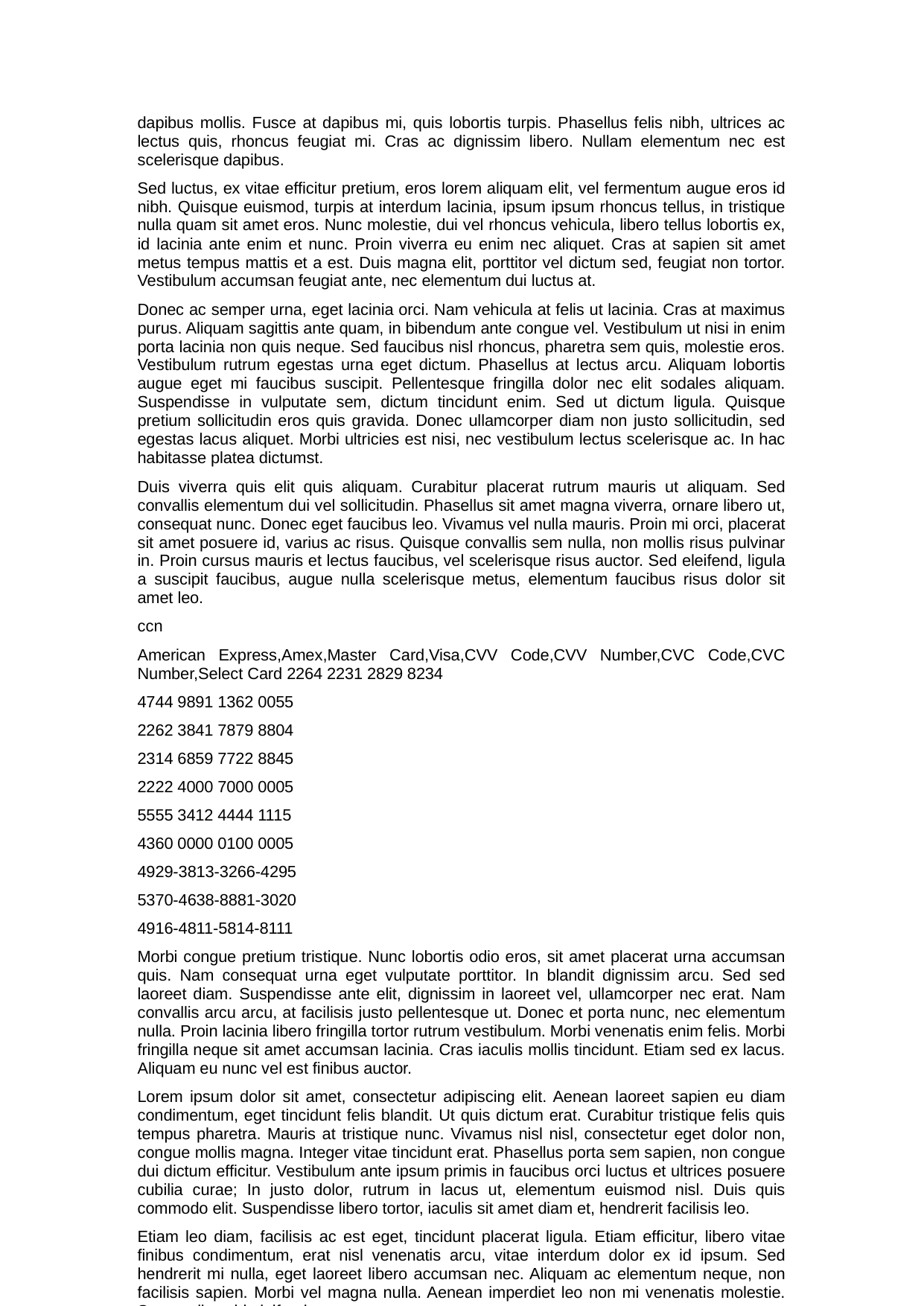

dapibus mollis. Fusce at dapibus mi, quis lobortis turpis. Phasellus felis nibh, ultrices ac lectus quis, rhoncus feugiat mi. Cras ac dignissim libero. Nullam elementum nec est scelerisque dapibus.
Sed luctus, ex vitae efficitur pretium, eros lorem aliquam elit, vel fermentum augue eros id nibh. Quisque euismod, turpis at interdum lacinia, ipsum ipsum rhoncus tellus, in tristique nulla quam sit amet eros. Nunc molestie, dui vel rhoncus vehicula, libero tellus lobortis ex, id lacinia ante enim et nunc. Proin viverra eu enim nec aliquet. Cras at sapien sit amet metus tempus mattis et a est. Duis magna elit, porttitor vel dictum sed, feugiat non tortor. Vestibulum accumsan feugiat ante, nec elementum dui luctus at.
Donec ac semper urna, eget lacinia orci. Nam vehicula at felis ut lacinia. Cras at maximus purus. Aliquam sagittis ante quam, in bibendum ante congue vel. Vestibulum ut nisi in enim porta lacinia non quis neque. Sed faucibus nisl rhoncus, pharetra sem quis, molestie eros. Vestibulum rutrum egestas urna eget dictum. Phasellus at lectus arcu. Aliquam lobortis augue eget mi faucibus suscipit. Pellentesque fringilla dolor nec elit sodales aliquam. Suspendisse in vulputate sem, dictum tincidunt enim. Sed ut dictum ligula. Quisque pretium sollicitudin eros quis gravida. Donec ullamcorper diam non justo sollicitudin, sed egestas lacus aliquet. Morbi ultricies est nisi, nec vestibulum lectus scelerisque ac. In hac habitasse platea dictumst.
Duis viverra quis elit quis aliquam. Curabitur placerat rutrum mauris ut aliquam. Sed convallis elementum dui vel sollicitudin. Phasellus sit amet magna viverra, ornare libero ut, consequat nunc. Donec eget faucibus leo. Vivamus vel nulla mauris. Proin mi orci, placerat sit amet posuere id, varius ac risus. Quisque convallis sem nulla, non mollis risus pulvinar in. Proin cursus mauris et lectus faucibus, vel scelerisque risus auctor. Sed eleifend, ligula a suscipit faucibus, augue nulla scelerisque metus, elementum faucibus risus dolor sit amet leo.
ccn
American Express,Amex,Master Card,Visa,CVV Code,CVV Number,CVC Code,CVC Number,Select Card 2264 2231 2829 8234
4744 9891 1362 0055
2262 3841 7879 8804
2314 6859 7722 8845
2222 4000 7000 0005
5555 3412 4444 1115
4360 0000 0100 0005
4929-3813-3266-4295
5370-4638-8881-3020
4916-4811-5814-8111
Morbi congue pretium tristique. Nunc lobortis odio eros, sit amet placerat urna accumsan quis. Nam consequat urna eget vulputate porttitor. In blandit dignissim arcu. Sed sed laoreet diam. Suspendisse ante elit, dignissim in laoreet vel, ullamcorper nec erat. Nam convallis arcu arcu, at facilisis justo pellentesque ut. Donec et porta nunc, nec elementum nulla. Proin lacinia libero fringilla tortor rutrum vestibulum. Morbi venenatis enim felis. Morbi fringilla neque sit amet accumsan lacinia. Cras iaculis mollis tincidunt. Etiam sed ex lacus. Aliquam eu nunc vel est finibus auctor.
Lorem ipsum dolor sit amet, consectetur adipiscing elit. Aenean laoreet sapien eu diam condimentum, eget tincidunt felis blandit. Ut quis dictum erat. Curabitur tristique felis quis tempus pharetra. Mauris at tristique nunc. Vivamus nisl nisl, consectetur eget dolor non, congue mollis magna. Integer vitae tincidunt erat. Phasellus porta sem sapien, non congue dui dictum efficitur. Vestibulum ante ipsum primis in faucibus orci luctus et ultrices posuere cubilia curae; In justo dolor, rutrum in lacus ut, elementum euismod nisl. Duis quis commodo elit. Suspendisse libero tortor, iaculis sit amet diam et, hendrerit facilisis leo.
Etiam leo diam, facilisis ac est eget, tincidunt placerat ligula. Etiam efficitur, libero vitae finibus condimentum, erat nisl venenatis arcu, vitae interdum dolor ex id ipsum. Sed hendrerit mi nulla, eget laoreet libero accumsan nec. Aliquam ac elementum neque, non facilisis sapien. Morbi vel magna nulla. Aenean imperdiet leo non mi venenatis molestie. Suspendisse id eleifend massa.
Curabitur sed quam quis massa dapibus viverra in in arcu. Mauris ullamcorper ullamcorper felis, quis porta sapien sollicitudin in. Quisque feugiat mauris ac nulla aliquam placerat. Vivamus sit amet ex placerat, ultrices tortor ut, pretium neque. Vivamus finibus lectus suscipit, tempus sapien at, auctor justo. Aenean accumsan lorem eget urna volutpat congue. Nulla eget arcu id mi gravida tempus et nec odio. Mauris luctus libero ut rutrum condimentum. Orci varius natoque penatibus et magnis dis parturient montes,